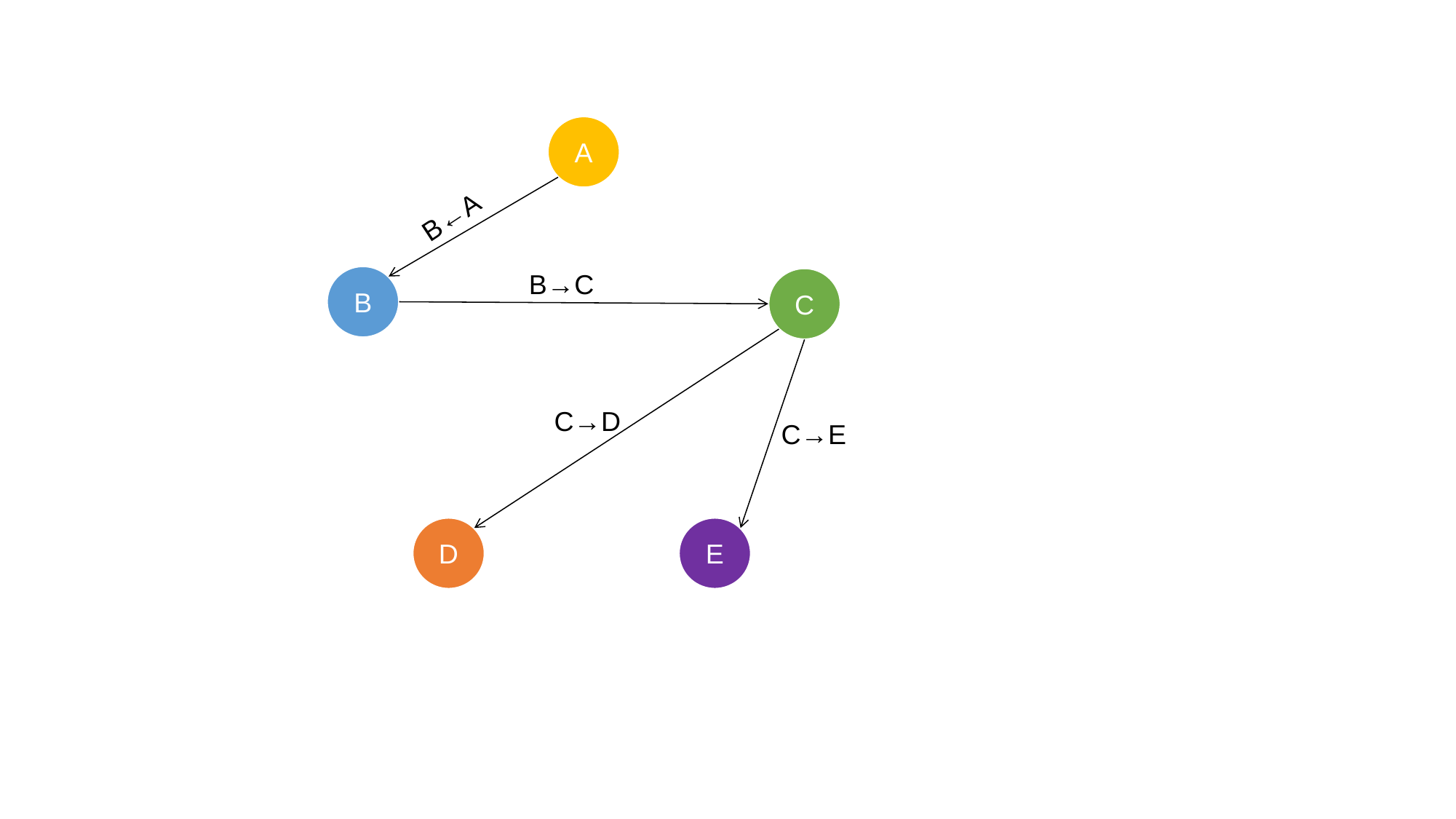

A
B←A
B→C
B
C
C→D
C→E
D
E